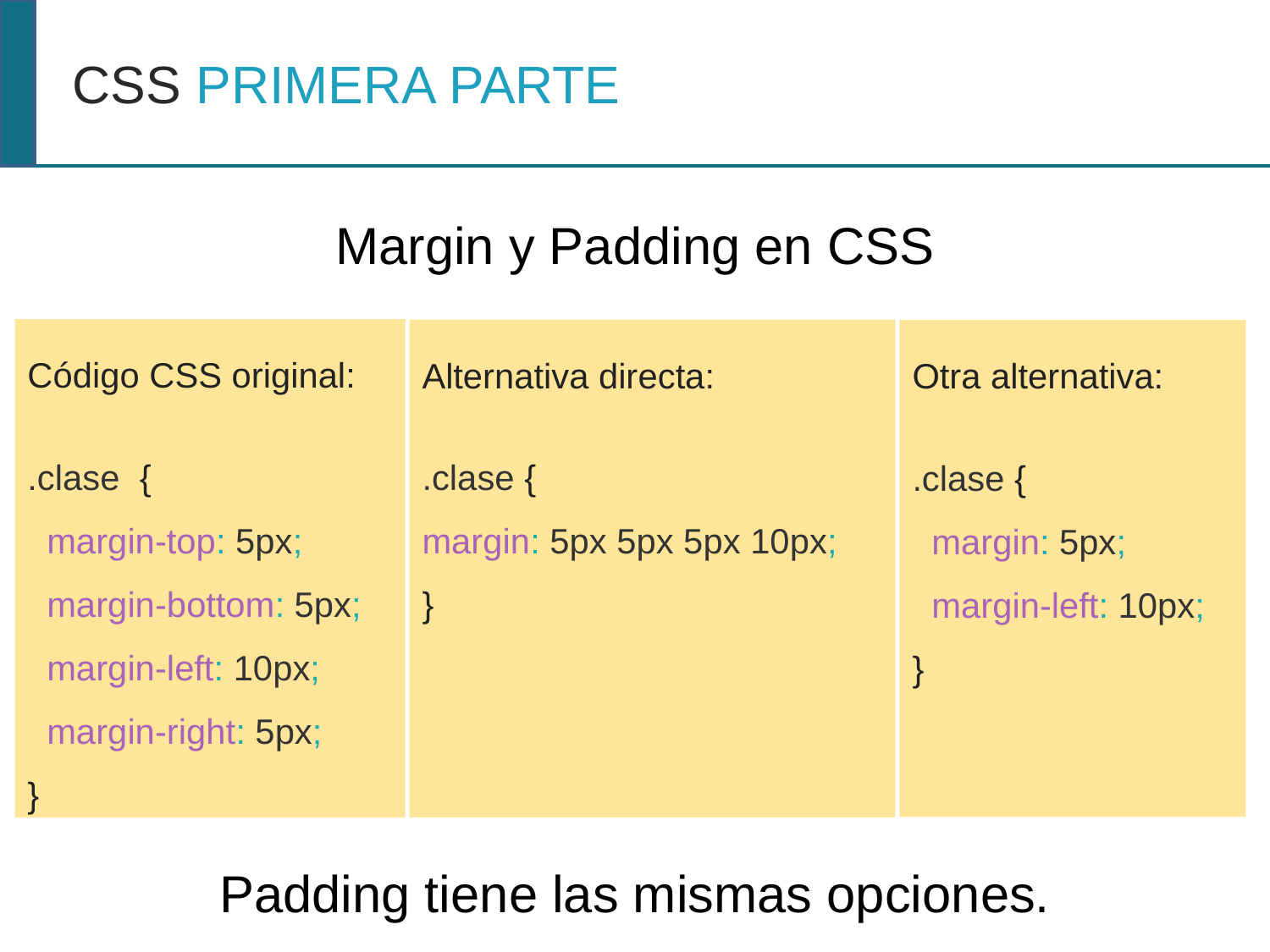

CSS PRIMERA PARTE
Margin y Padding en CSS

Padding tiene las mismas opciones.

Código CSS original:
.clase  {
  margin-top: 5px;
  margin-bottom: 5px;
  margin-left: 10px;
  margin-right: 5px;
}
Alternativa directa:
.clase {
margin: 5px 5px 5px 10px;
}
Otra alternativa:
.clase {
  margin: 5px;
  margin-left: 10px;
}